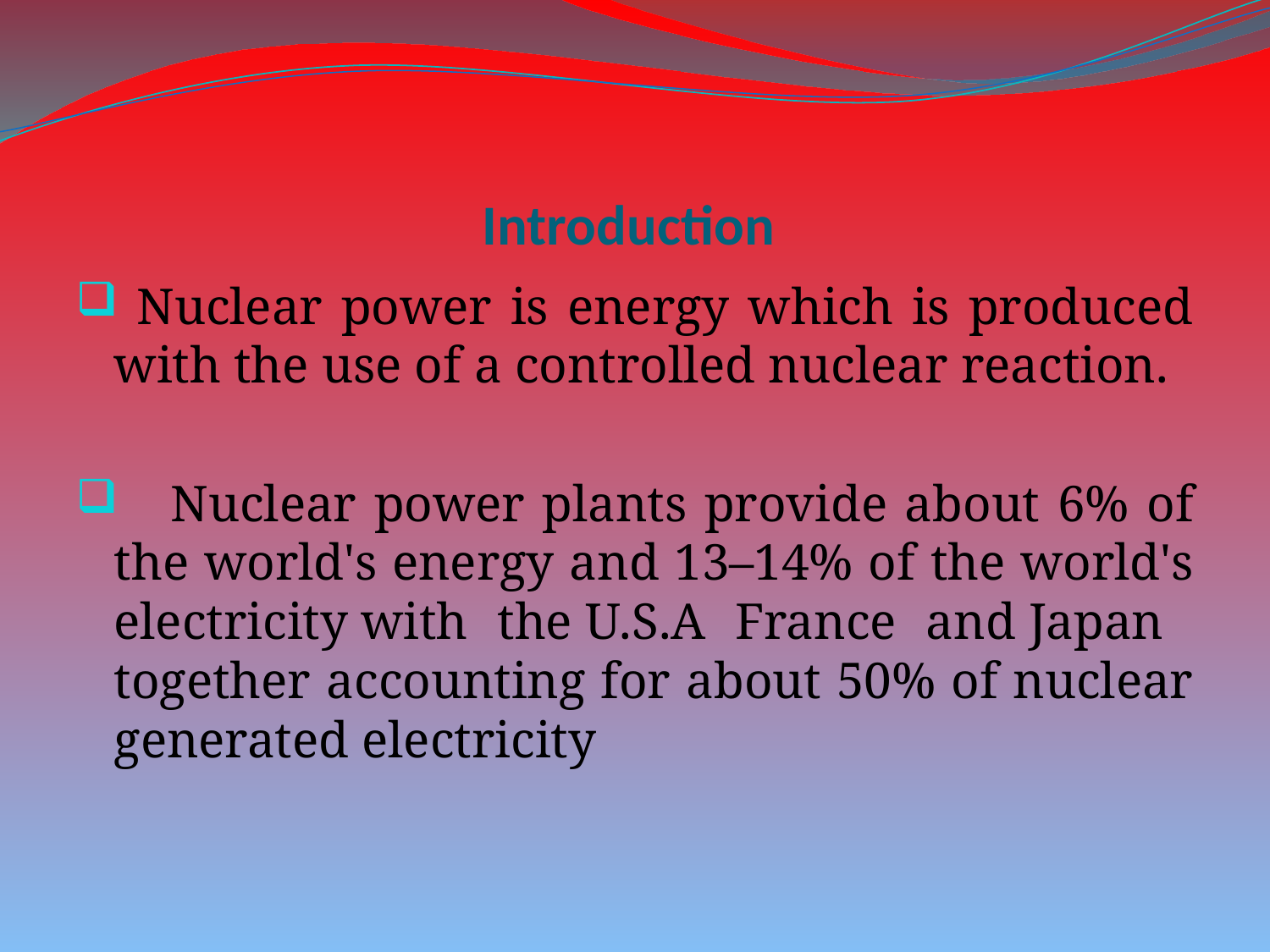

# Introduction
 Nuclear power is energy which is produced with the use of a controlled nuclear reaction.

   Nuclear power plants provide about 6% of the world's energy and 13–14% of the world's electricity with the U.S.A France and Japan  together accounting for about 50% of nuclear generated electricity